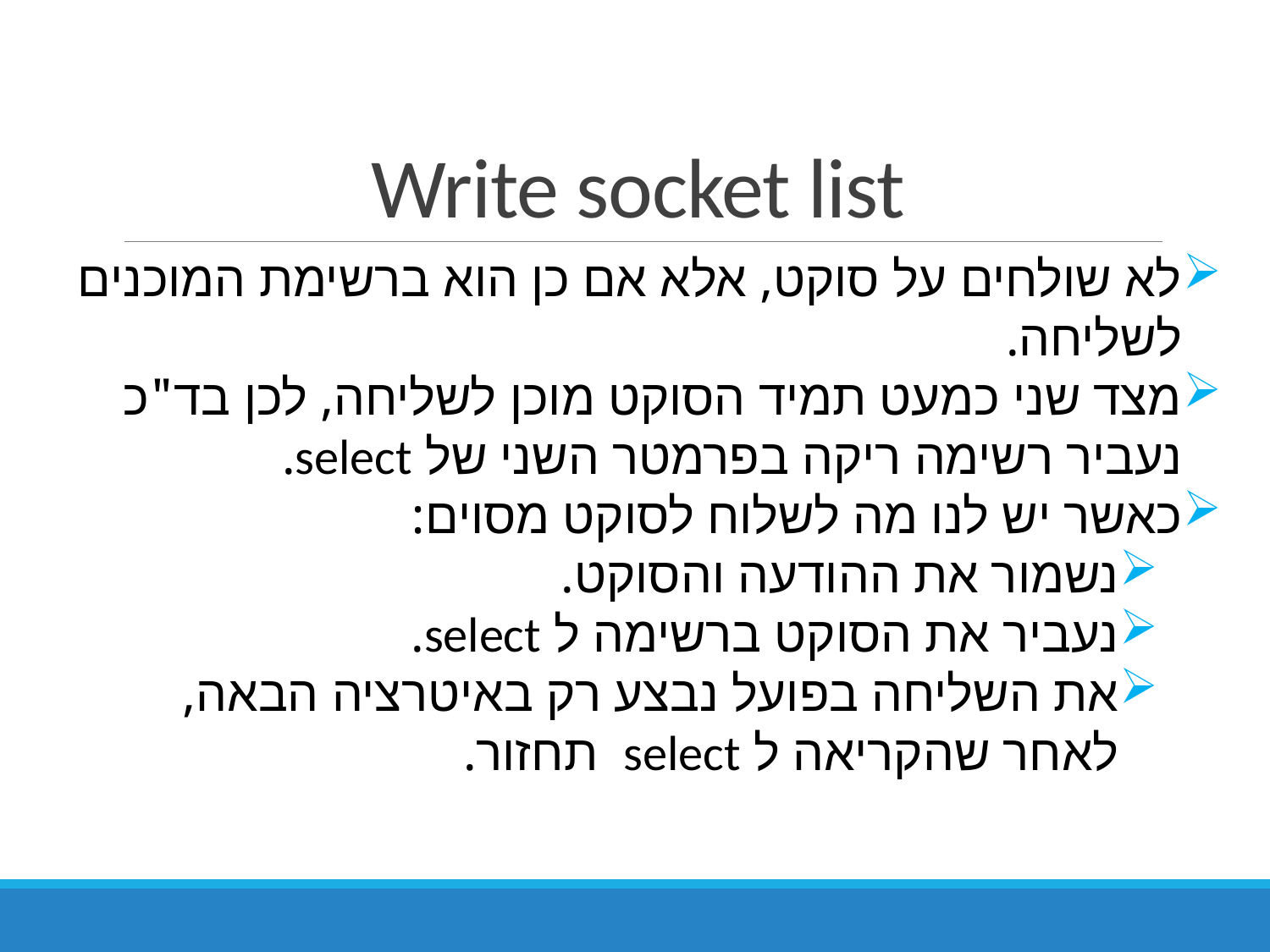

# Write socket list
לא שולחים על סוקט, אלא אם כן הוא ברשימת המוכנים לשליחה.
מצד שני כמעט תמיד הסוקט מוכן לשליחה, לכן בד"כ נעביר רשימה ריקה בפרמטר השני של select.
כאשר יש לנו מה לשלוח לסוקט מסוים:
נשמור את ההודעה והסוקט.
נעביר את הסוקט ברשימה ל select.
את השליחה בפועל נבצע רק באיטרציה הבאה, לאחר שהקריאה ל select  תחזור.